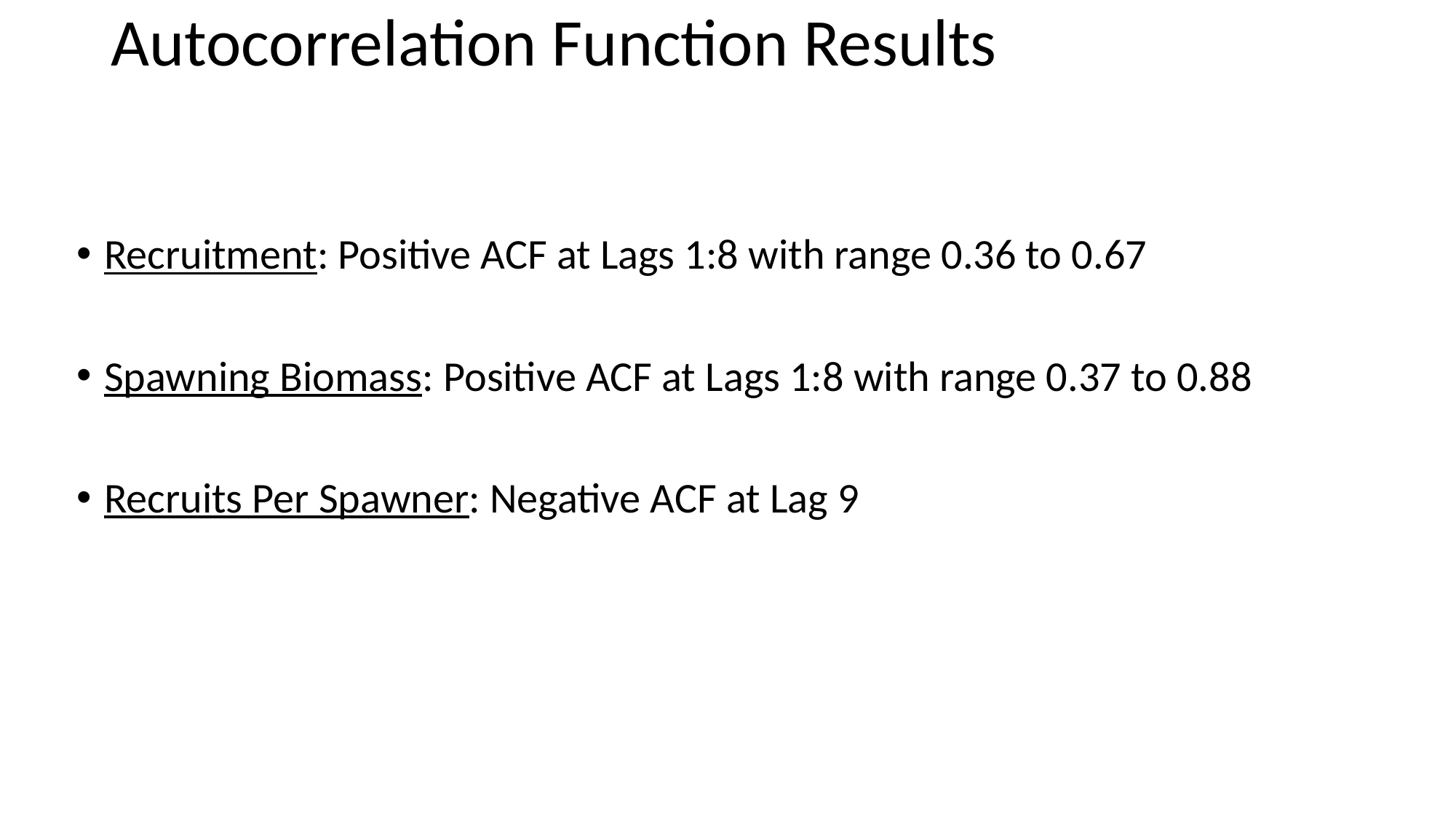

# Autocorrelation Function Results
Recruitment: Positive ACF at Lags 1:8 with range 0.36 to 0.67

Spawning Biomass: Positive ACF at Lags 1:8 with range 0.37 to 0.88

Recruits Per Spawner: Negative ACF at Lag 9